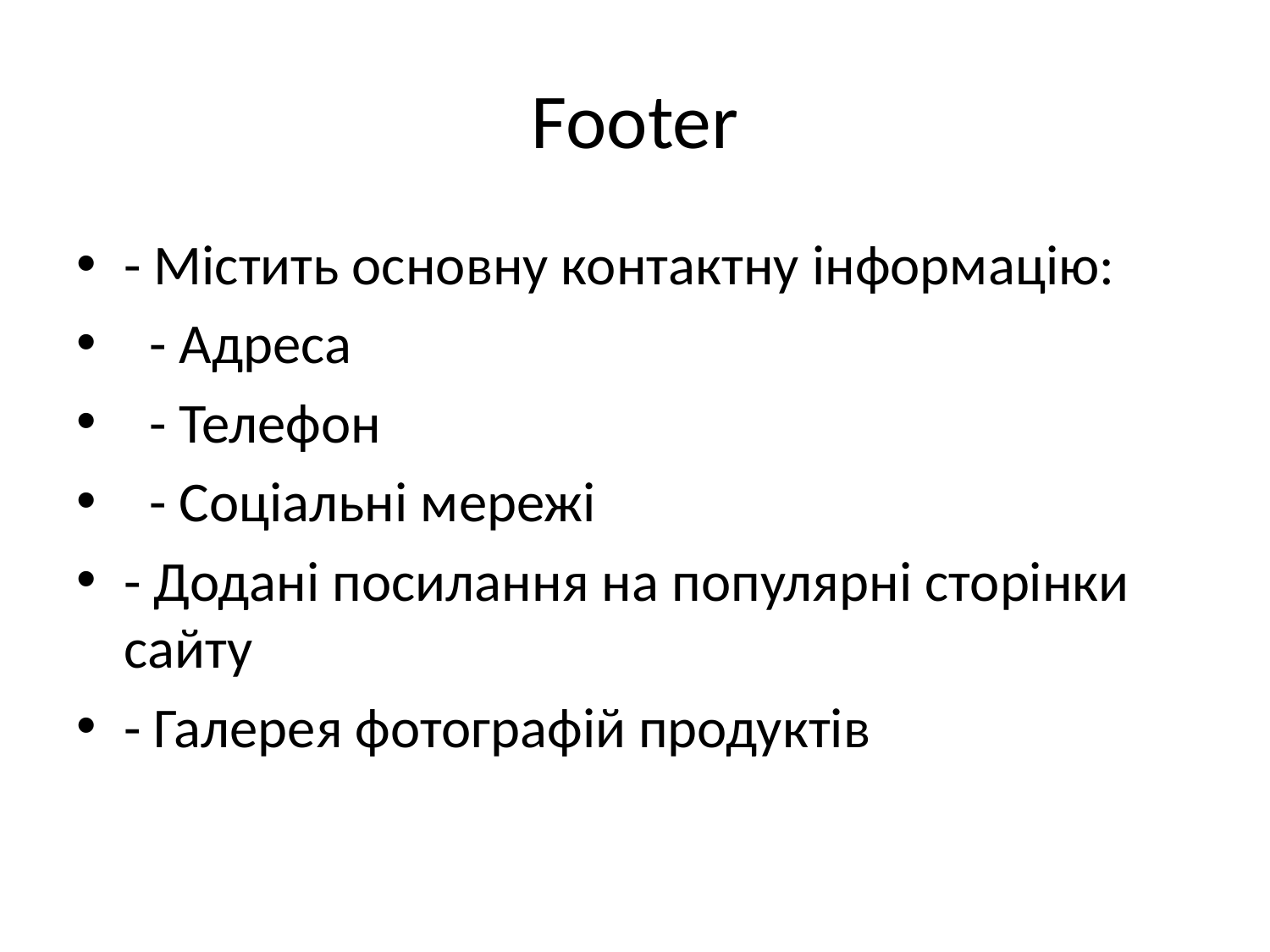

# Footer
- Містить основну контактну інформацію:
  - Адреса
  - Телефон
  - Соціальні мережі
- Додані посилання на популярні сторінки сайту
- Галерея фотографій продуктів